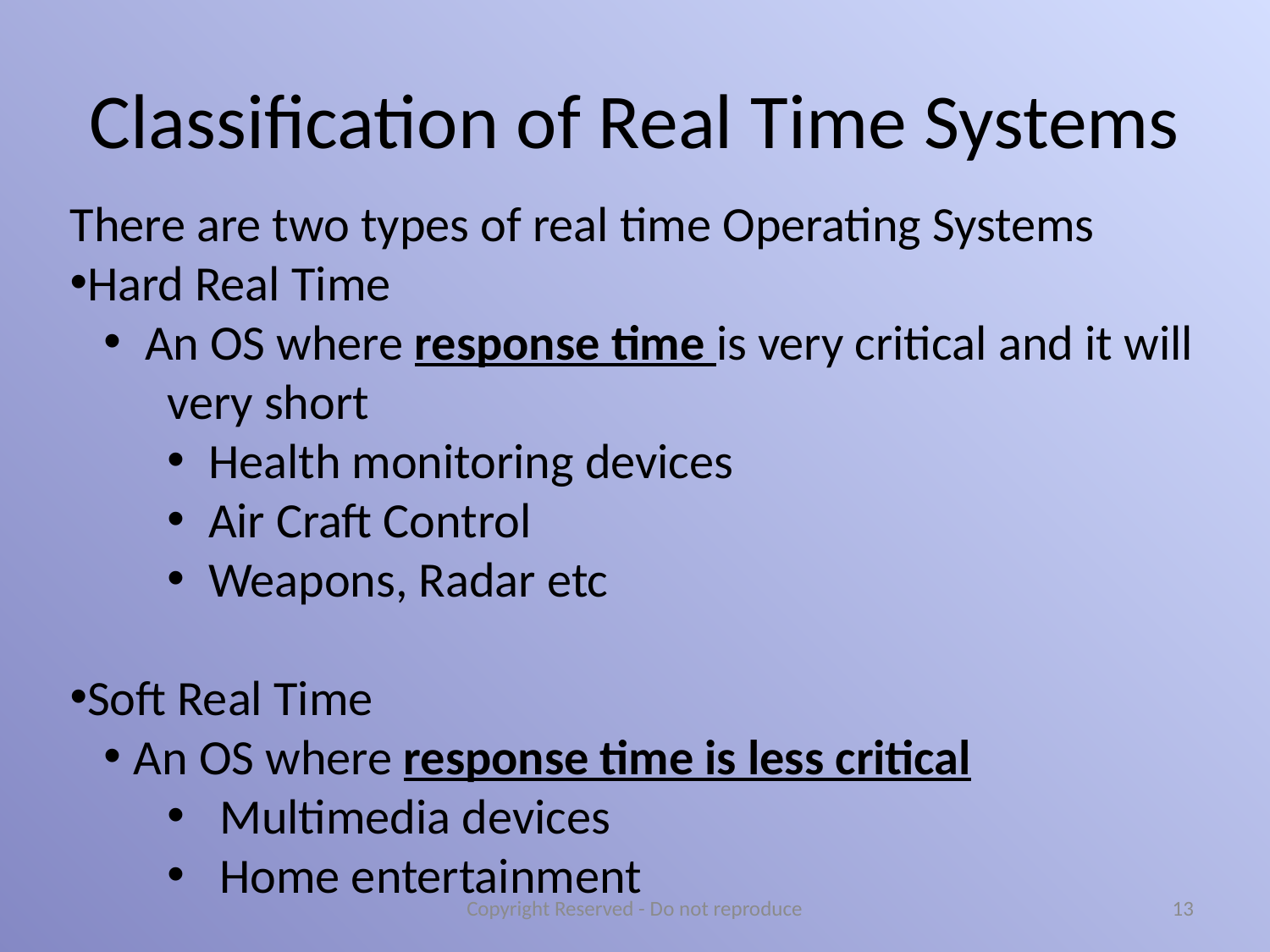

# Classification of Real Time Systems
There are two types of real time Operating Systems
Hard Real Time
 An OS where response time is very critical and it will
   very short
 Health monitoring devices
 Air Craft Control
 Weapons, Radar etc

Soft Real Time
An OS where response time is less critical
  Multimedia devices
  Home entertainment
Copyright Reserved - Do not reproduce
13